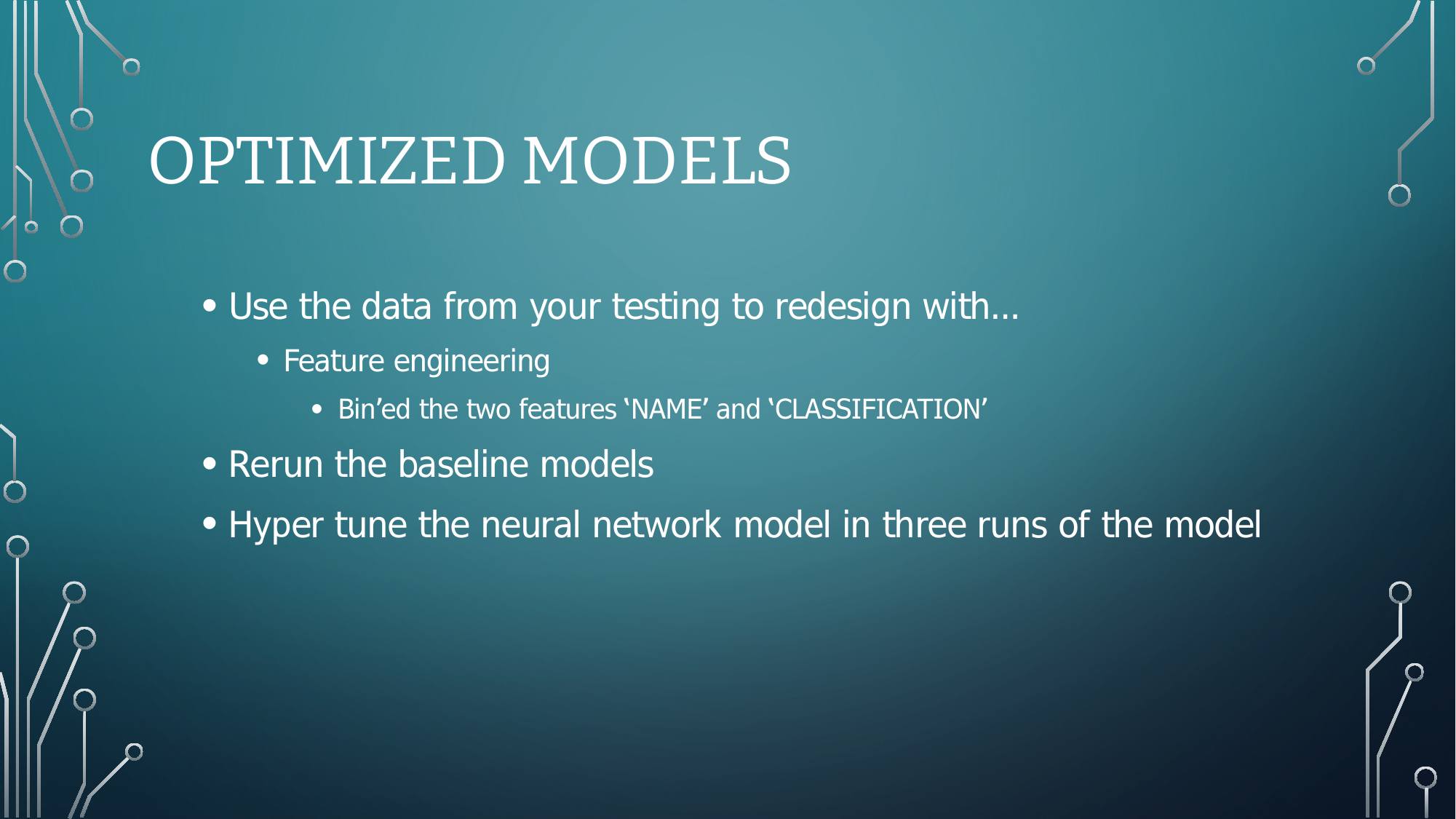

# Optimized models
Use the data from your testing to redesign with…
Feature engineering
Bin’ed the two features ‘NAME’ and ‘CLASSIFICATION’
Rerun the baseline models
Hyper tune the neural network model in three runs of the model